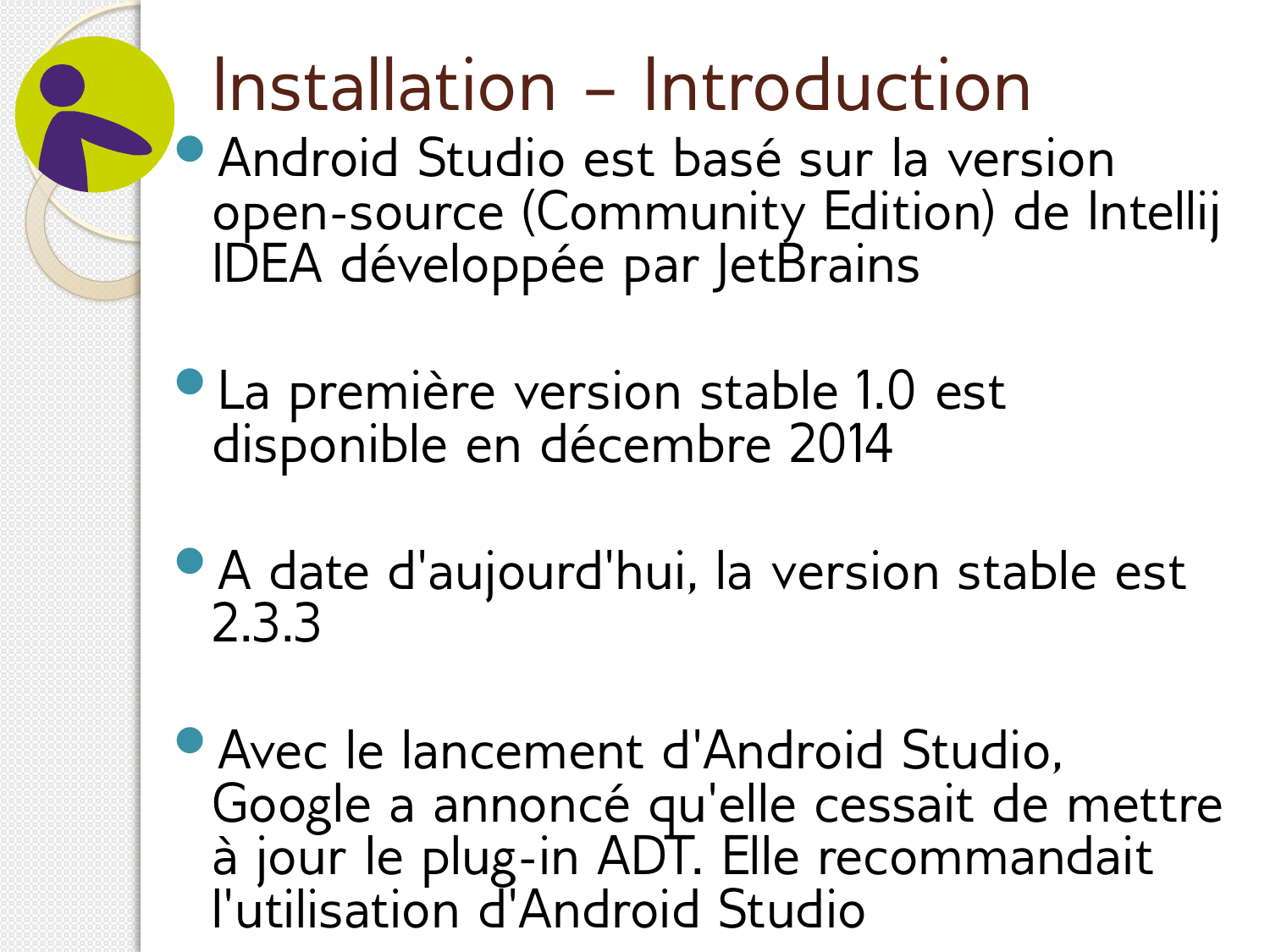

# Installation – Introduction
Android Studio est basé sur la version open-source (Community Edition) de Intellij IDEA développée par JetBrains

La première version stable 1.0 est disponible en décembre 2014

A date d'aujourd'hui, la version stable est 2.3.3

Avec le lancement d'Android Studio, Google a annoncé qu'elle cessait de mettre à jour le plug-in ADT. Elle recommandait l'utilisation d'Android Studio